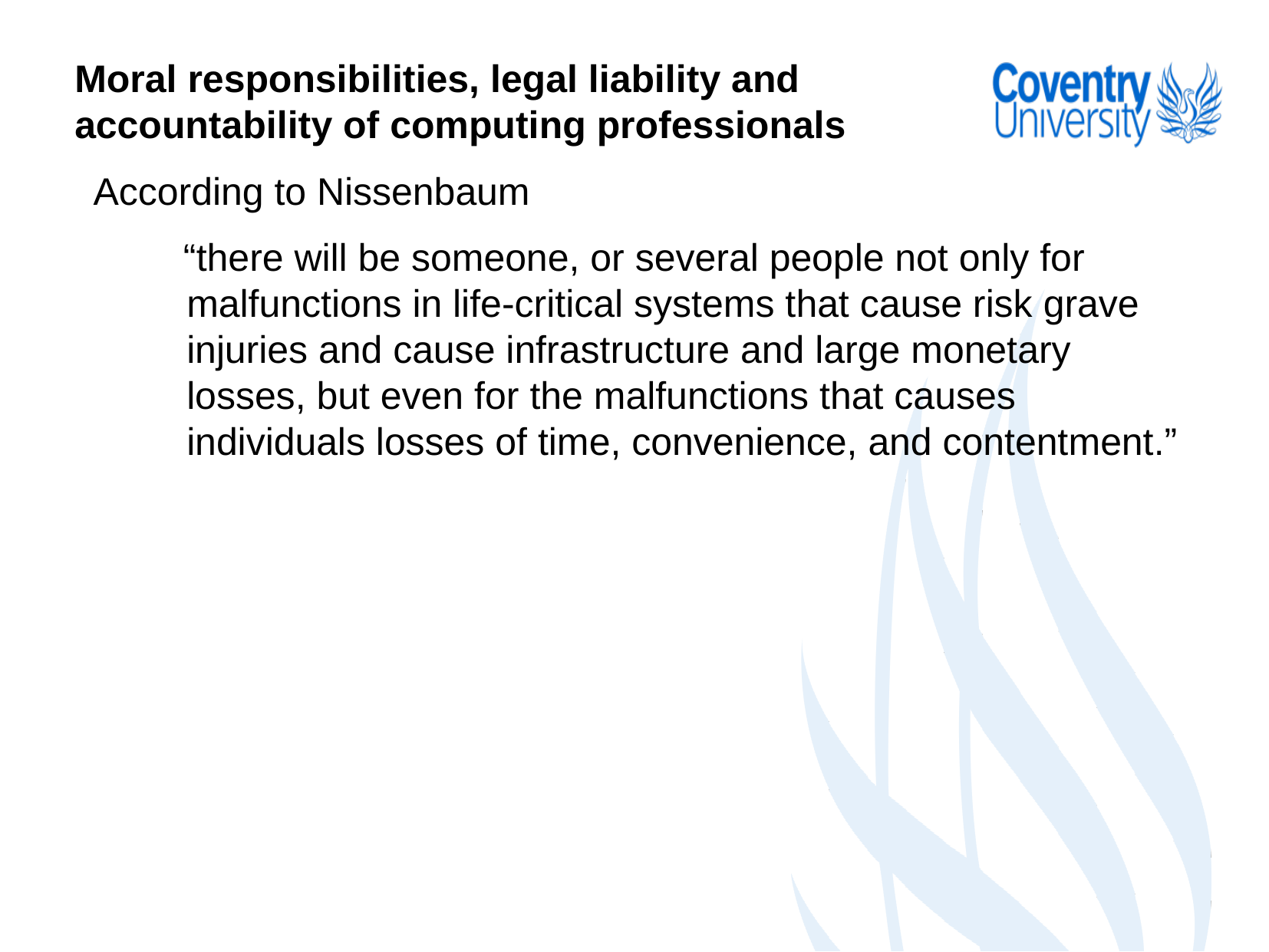

Moral responsibilities, legal liability and
accountability of computing professionals
According to Nissenbaum
“there will be someone, or several people not only for malfunctions in life-critical systems that cause risk grave injuries and cause infrastructure and large monetary losses, but even for the malfunctions that causes individuals losses of time, convenience, and contentment.”